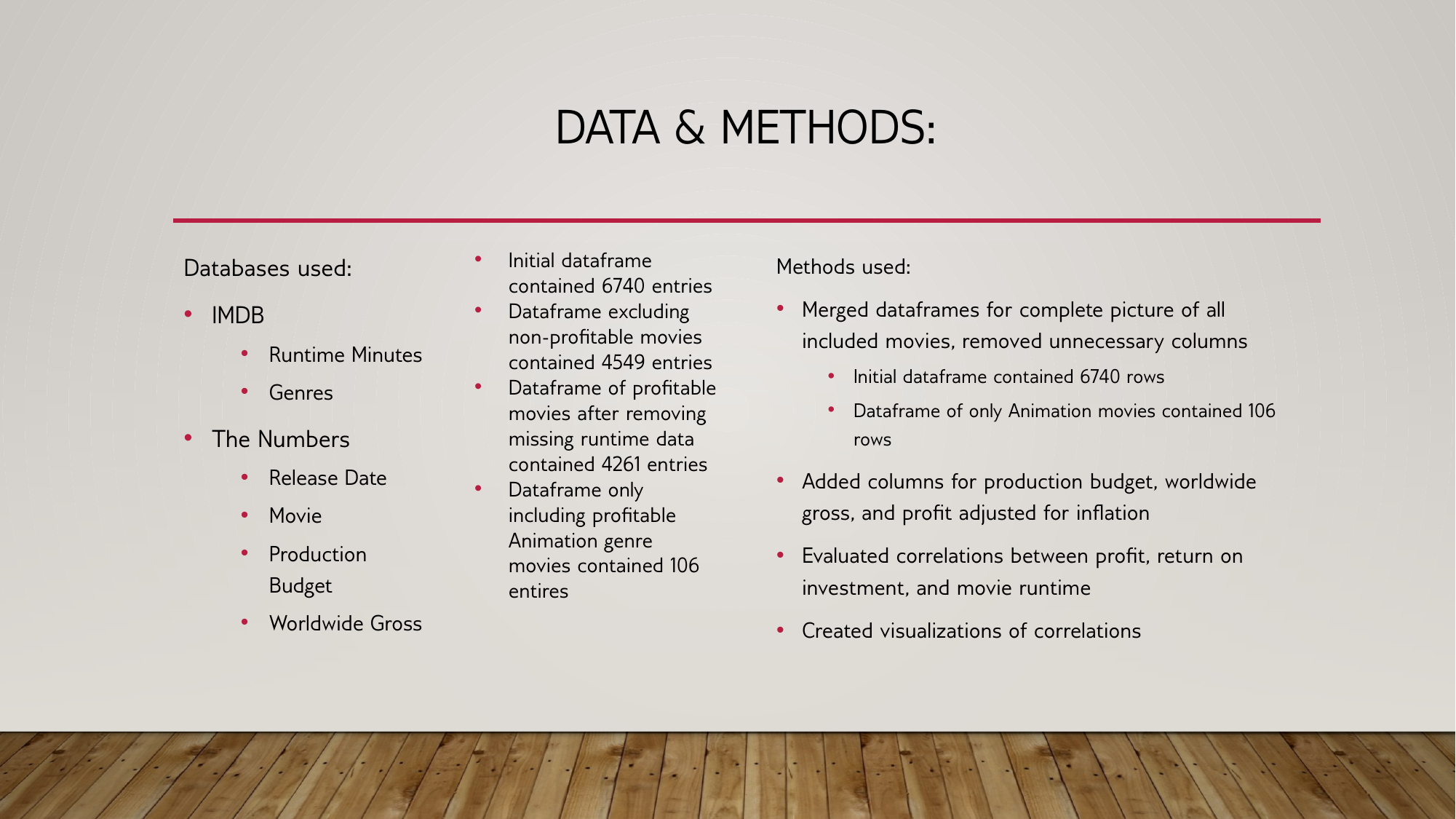

# Data & Methods:
Databases used:
IMDB
Runtime Minutes
Genres
The Numbers
Release Date
Movie
Production Budget
Worldwide Gross
Initial dataframe contained 6740 entries
Dataframe excluding non-profitable movies contained 4549 entries
Dataframe of profitable movies after removing missing runtime data contained 4261 entries
Dataframe only including profitable Animation genre movies contained 106 entires

Methods used:
Merged dataframes for complete picture of all included movies, removed unnecessary columns
Initial dataframe contained 6740 rows
Dataframe of only Animation movies contained 106 rows
Added columns for production budget, worldwide gross, and profit adjusted for inflation
Evaluated correlations between profit, return on investment, and movie runtime
Created visualizations of correlations